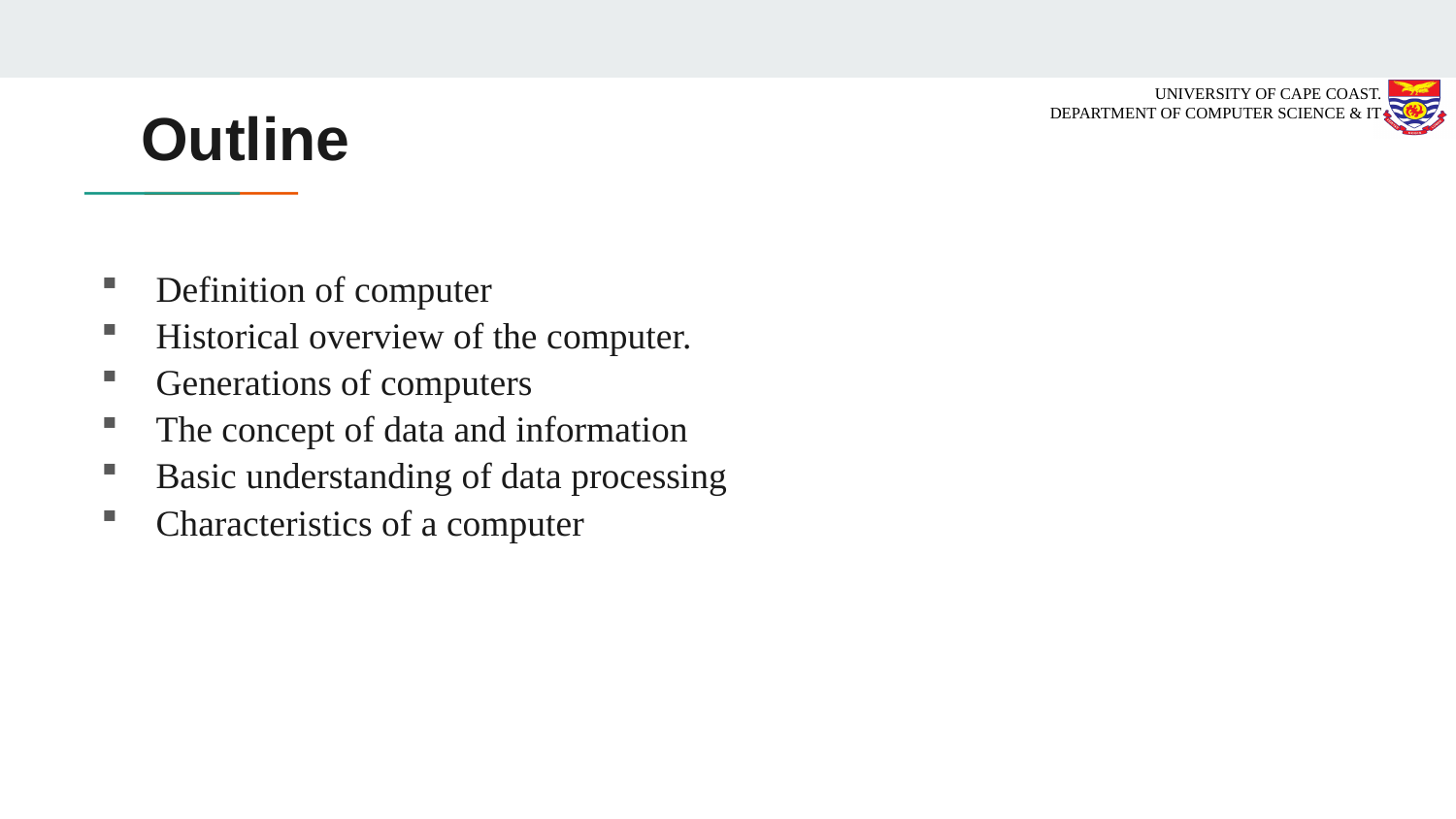

# Outline
Definition of computer
Historical overview of the computer.
Generations of computers
The concept of data and information
Basic understanding of data processing
Characteristics of a computer